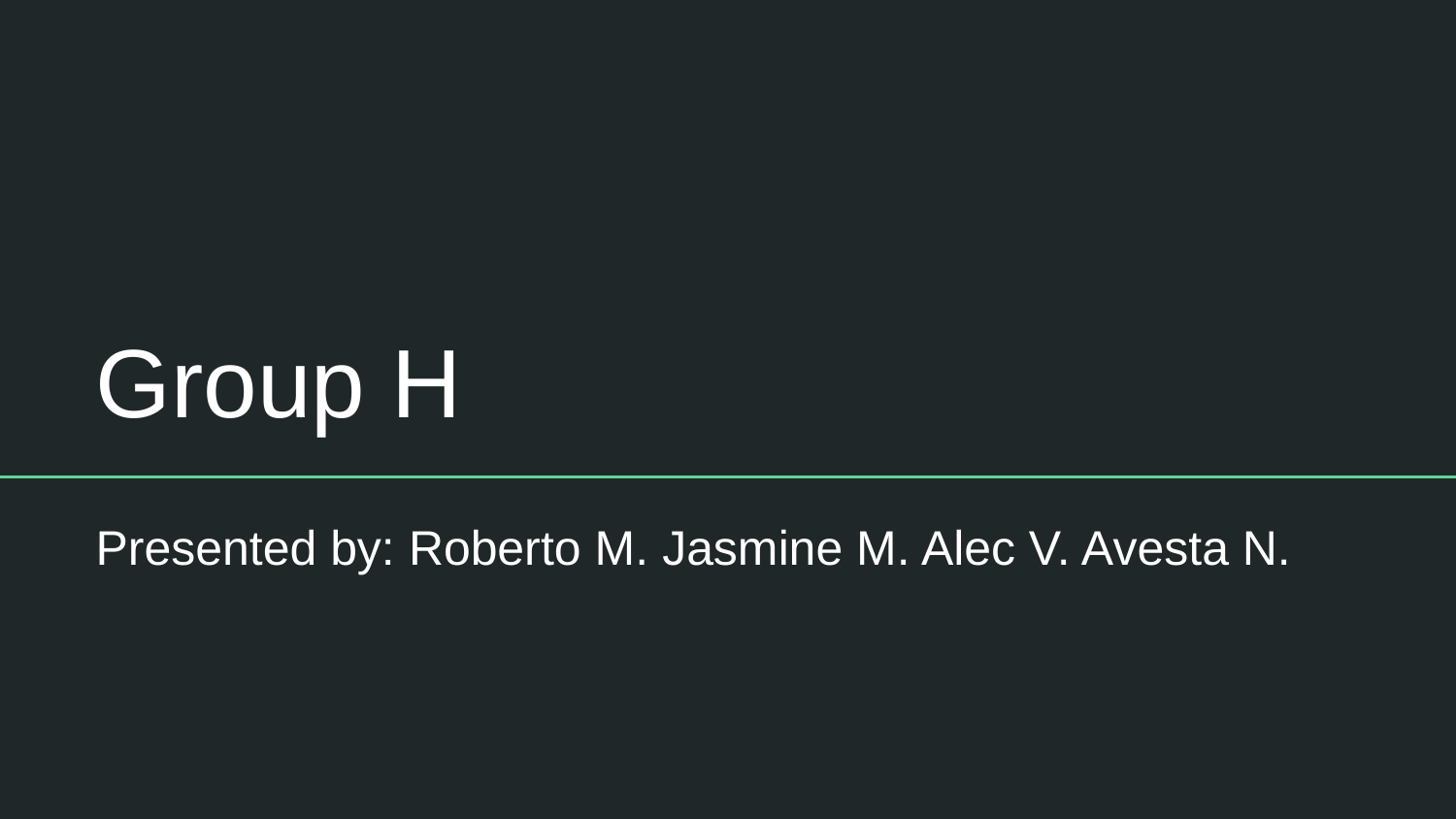

# Group H
Presented by: Roberto M. Jasmine M. Alec V. Avesta N.